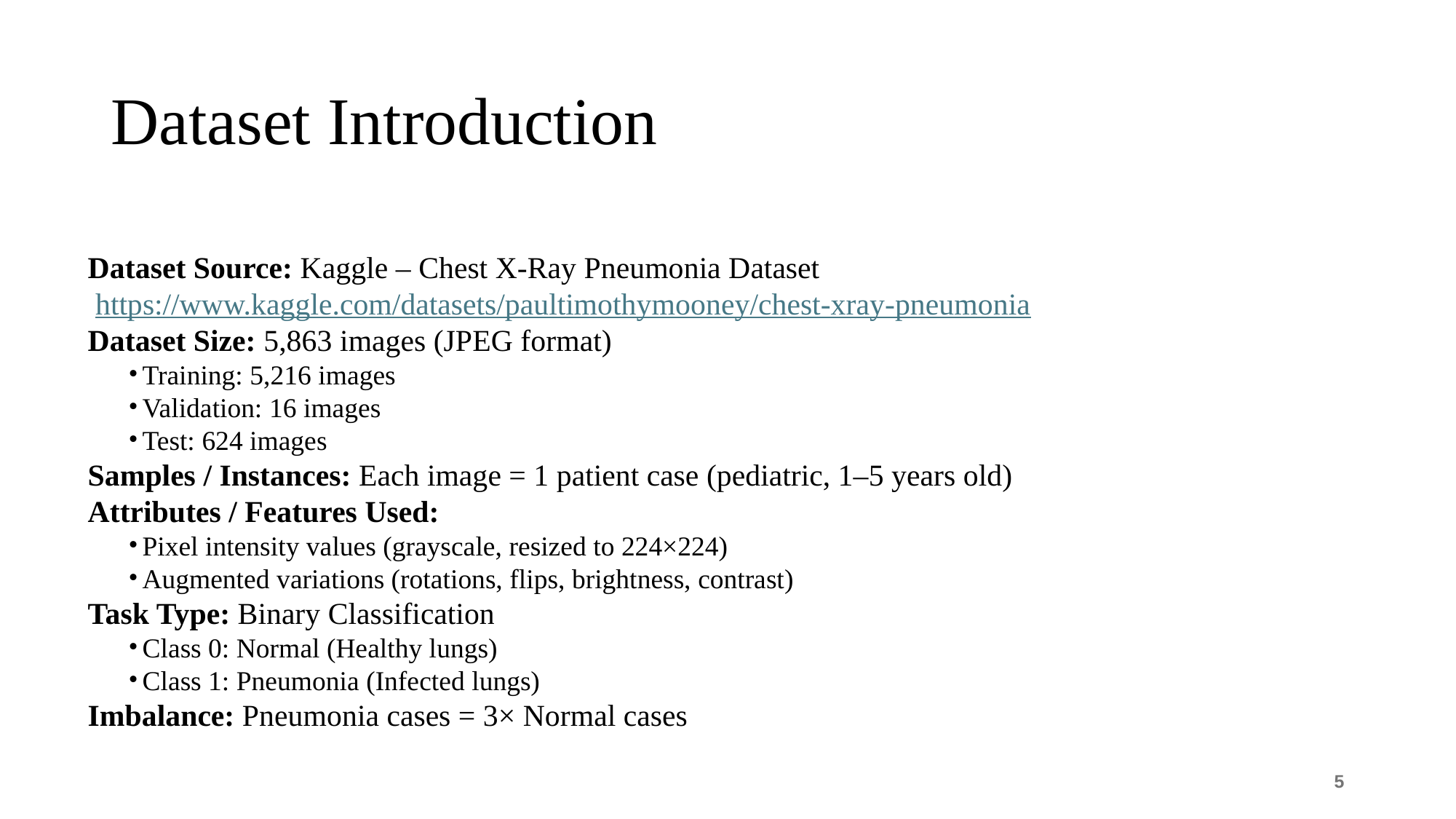

# Dataset Introduction
Dataset Source: Kaggle – Chest X-Ray Pneumonia Dataset
 https://www.kaggle.com/datasets/paultimothymooney/chest-xray-pneumonia
Dataset Size: 5,863 images (JPEG format)
Training: 5,216 images
Validation: 16 images
Test: 624 images
Samples / Instances: Each image = 1 patient case (pediatric, 1–5 years old)
Attributes / Features Used:
Pixel intensity values (grayscale, resized to 224×224)
Augmented variations (rotations, flips, brightness, contrast)
Task Type: Binary Classification
Class 0: Normal (Healthy lungs)
Class 1: Pneumonia (Infected lungs)
Imbalance: Pneumonia cases = 3× Normal cases
5